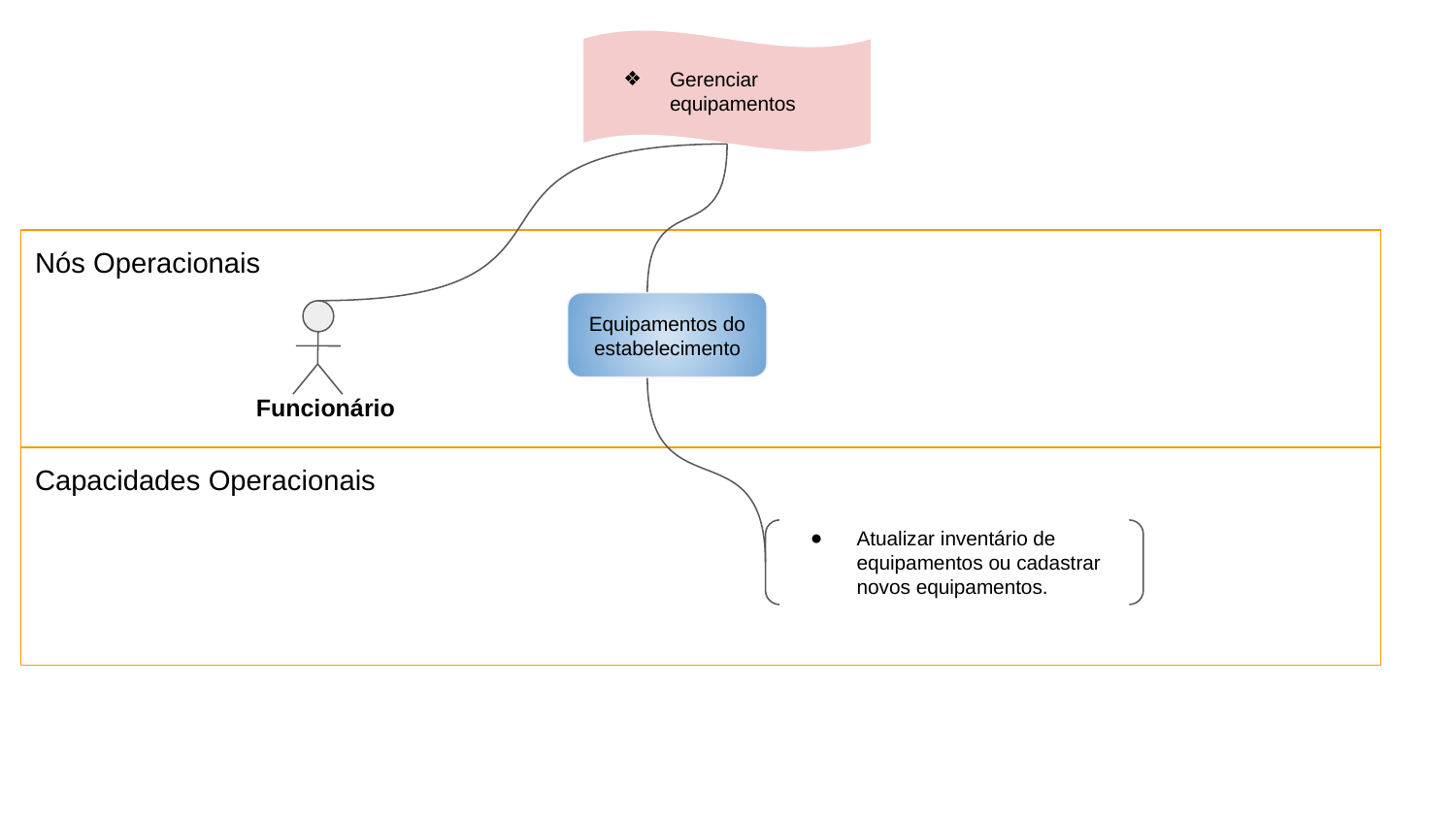

Gerenciar equipamentos
Nós Operacionais
Equipamentos do estabelecimento

Funcionário
Capacidades Operacionais
Atualizar inventário de equipamentos ou cadastrar novos equipamentos.